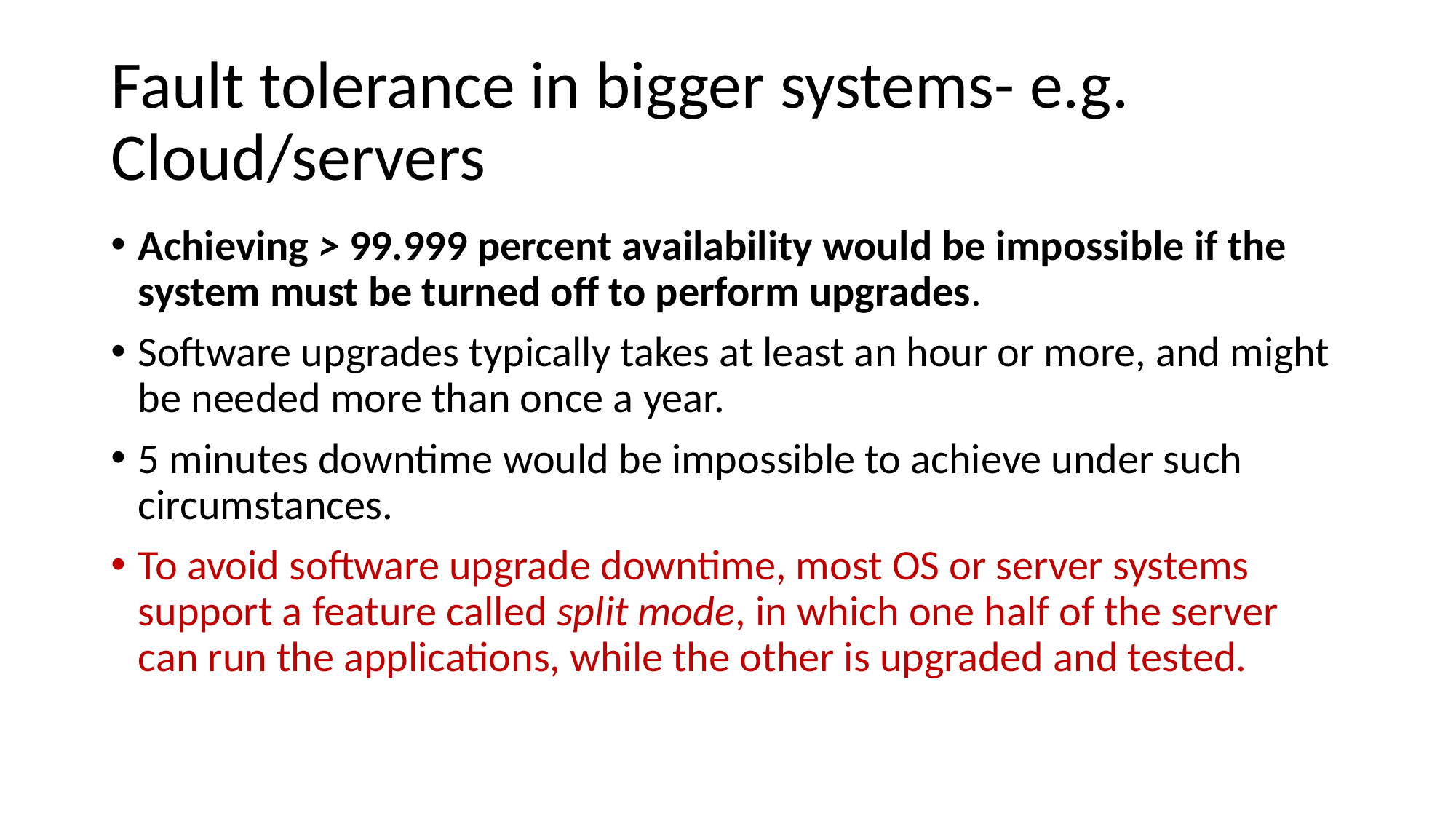

# Fault tolerance in bigger systems- e.g. Cloud/servers
Achieving > 99.999 percent availability would be impossible if the system must be turned off to perform upgrades.
Software upgrades typically takes at least an hour or more, and might be needed more than once a year.
5 minutes downtime would be impossible to achieve under such circumstances.
To avoid software upgrade downtime, most OS or server systems support a feature called split mode, in which one half of the server can run the applications, while the other is upgraded and tested.